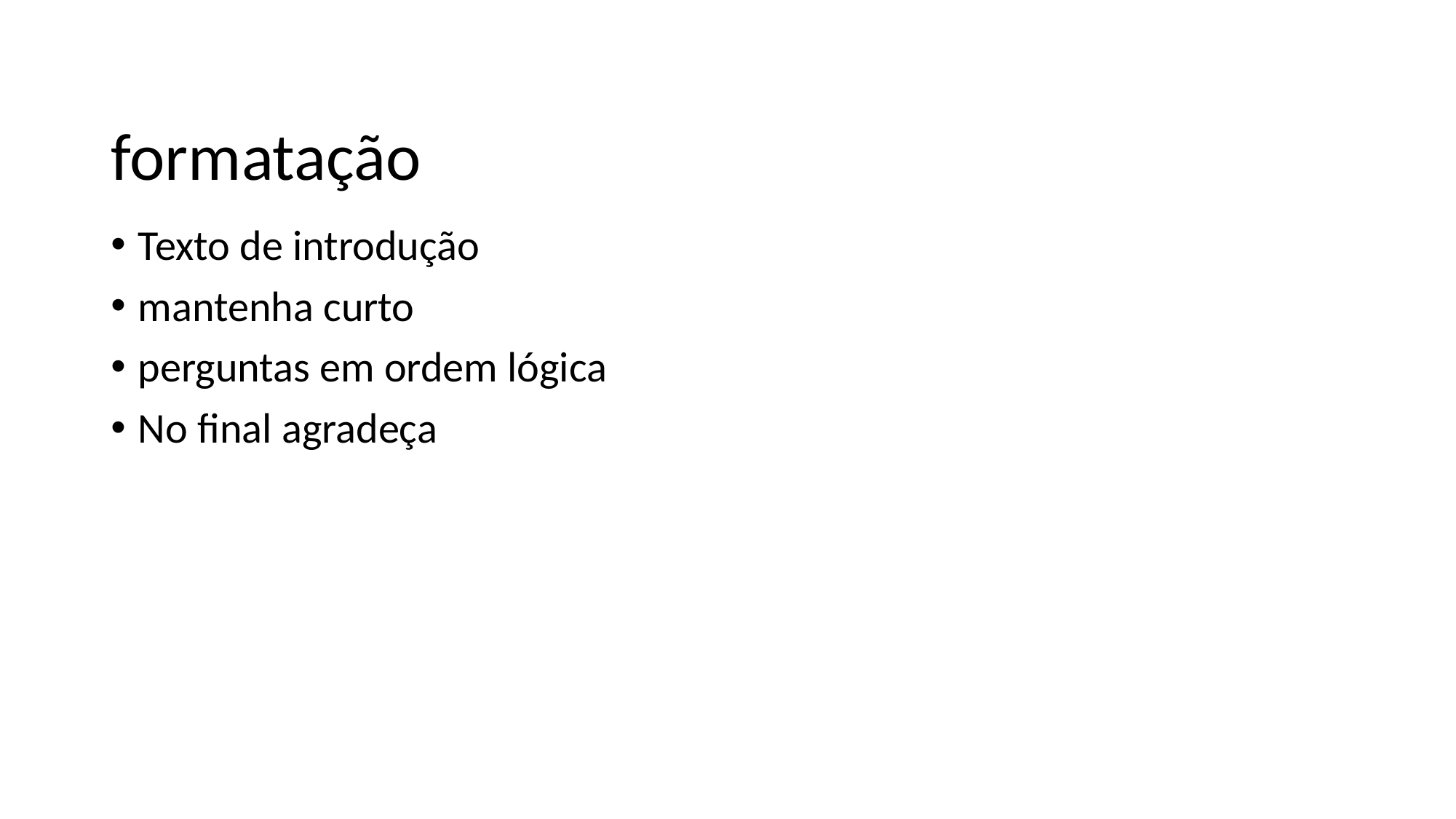

# formatação
Texto de introdução
mantenha curto
perguntas em ordem lógica
No final agradeça